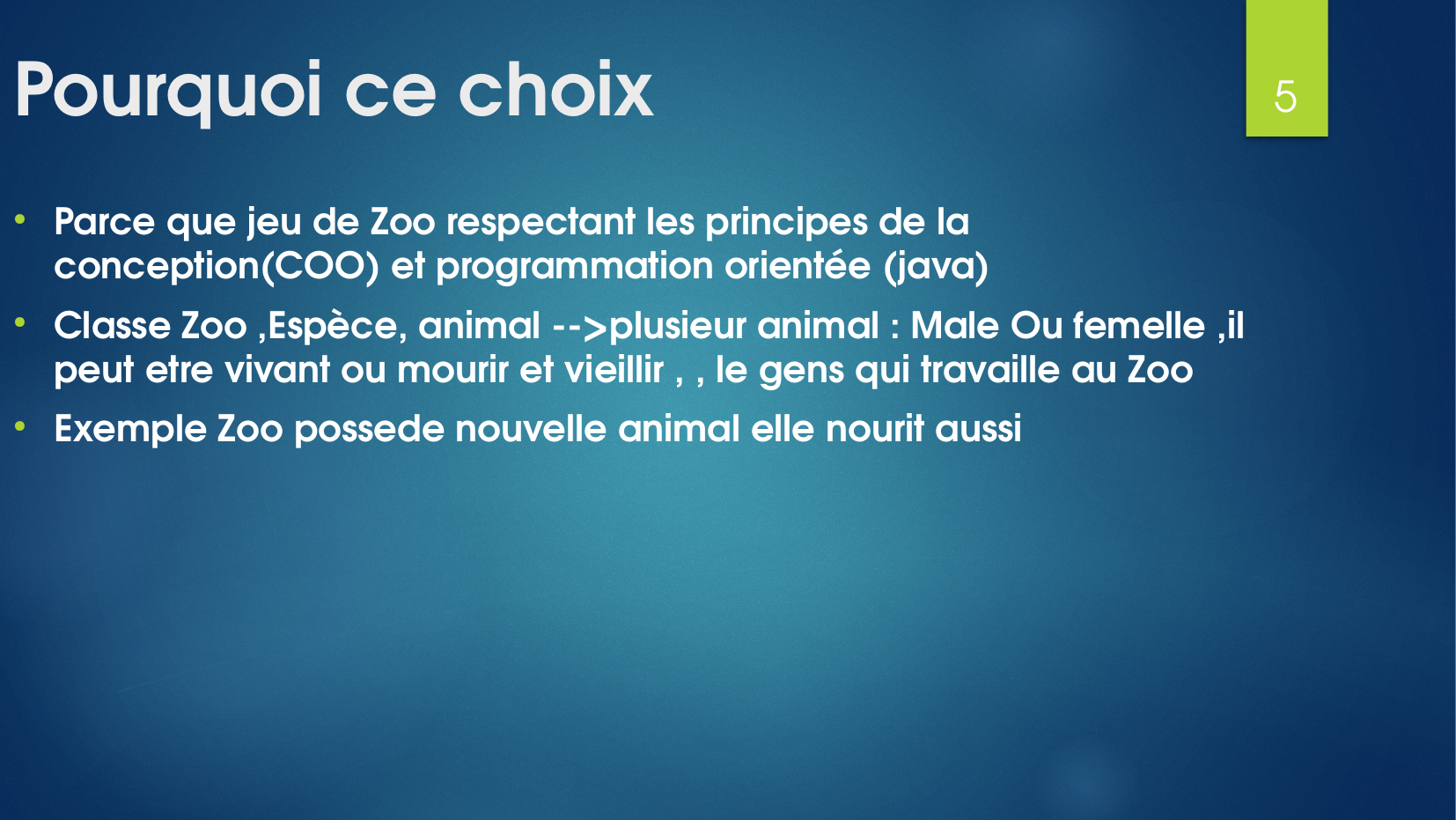

5
Pourquoi ce choix
Parce que jeu de Zoo respectant les principes de la conception(COO) et programmation orientée (java)
Classe Zoo ,Espèce, animal -->plusieur animal : Male Ou femelle ,il peut etre vivant ou mourir et vieillir , , le gens qui travaille au Zoo
Exemple Zoo possede nouvelle animal elle nourit aussi